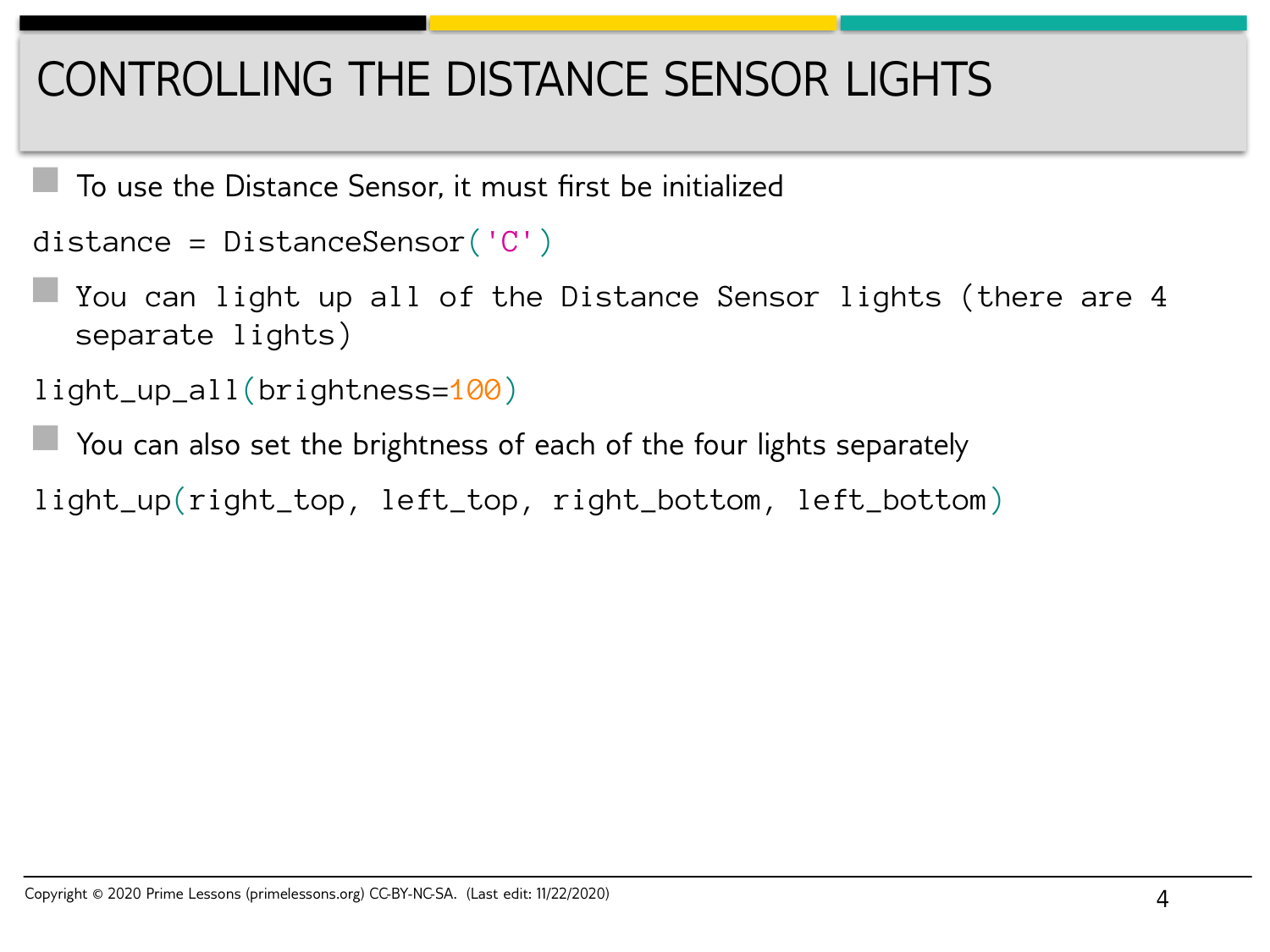

# Controlling the Distance Sensor Lights
To use the Distance Sensor, it must first be initialized
distance = DistanceSensor('C')
You can light up all of the Distance Sensor lights (there are 4 separate lights)
light_up_all(brightness=100)
You can also set the brightness of each of the four lights separately
light_up(right_top, left_top, right_bottom, left_bottom)

4
Copyright © 2020 Prime Lessons (primelessons.org) CC-BY-NC-SA.  (Last edit: 11/22/2020)